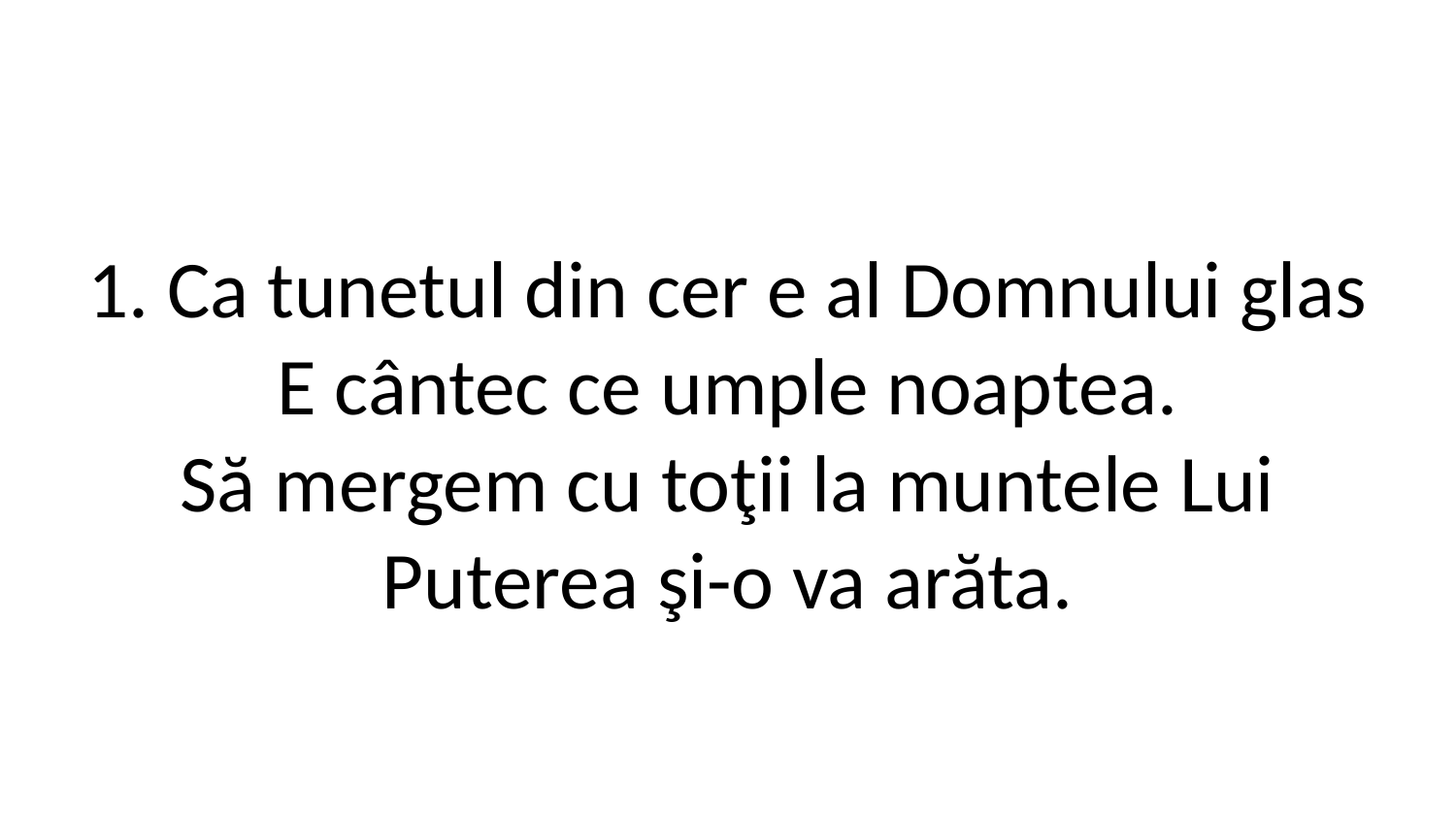

1. Ca tunetul din cer e al Domnului glas
E cântec ce umple noaptea.
Să mergem cu toţii la muntele Lui
Puterea şi-o va arăta.